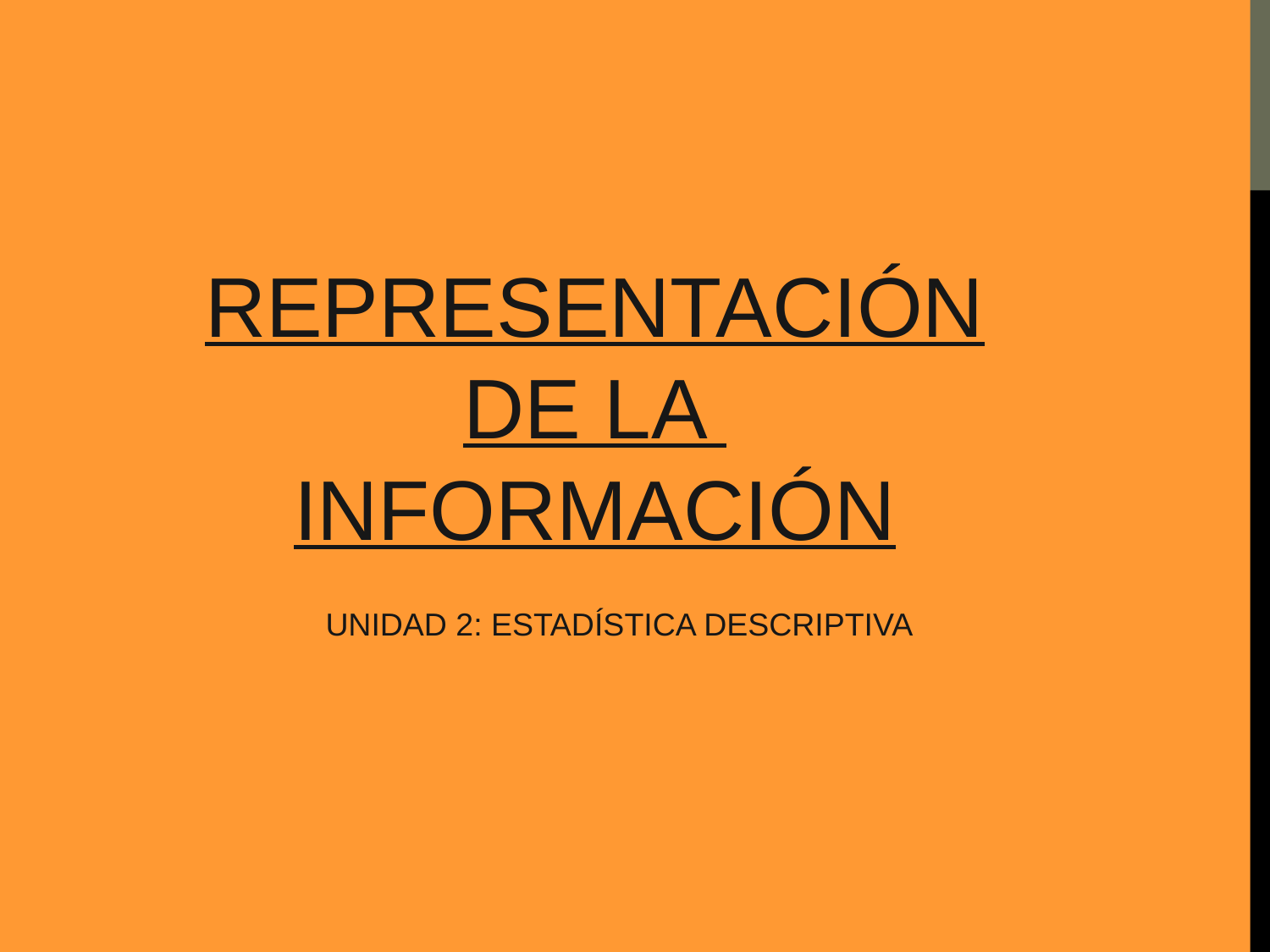

REPRESENTACIÓN
DE LA
INFORMACIÓN
UNIDAD 2: ESTADÍSTICA DESCRIPTIVA